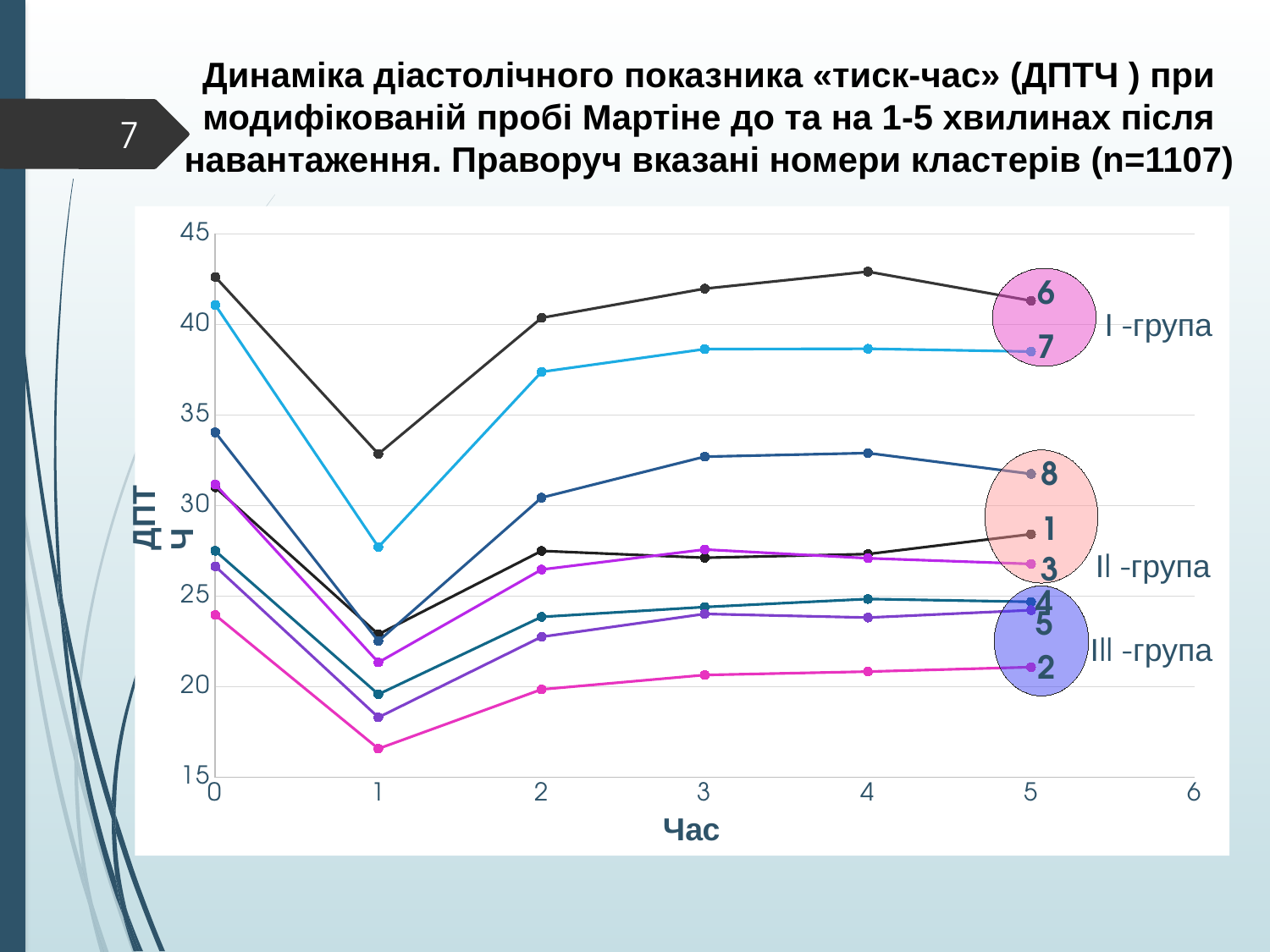

Динаміка діастолічного показника «тиск-час» (ДПТЧ ) при модифікованій пробі Мартіне до та на 1-5 хвилинах після навантаження. Праворуч вказані номери кластерів (n=1107)
7

### Chart

| Category |  |  |  |  | 3 | 2 | 1 |  |
|---|---|---|---|---|---|---|---|---|
6

І -група
7
8

1
ІI -група
4

5
ІII -група
2
3
ДПТЧ